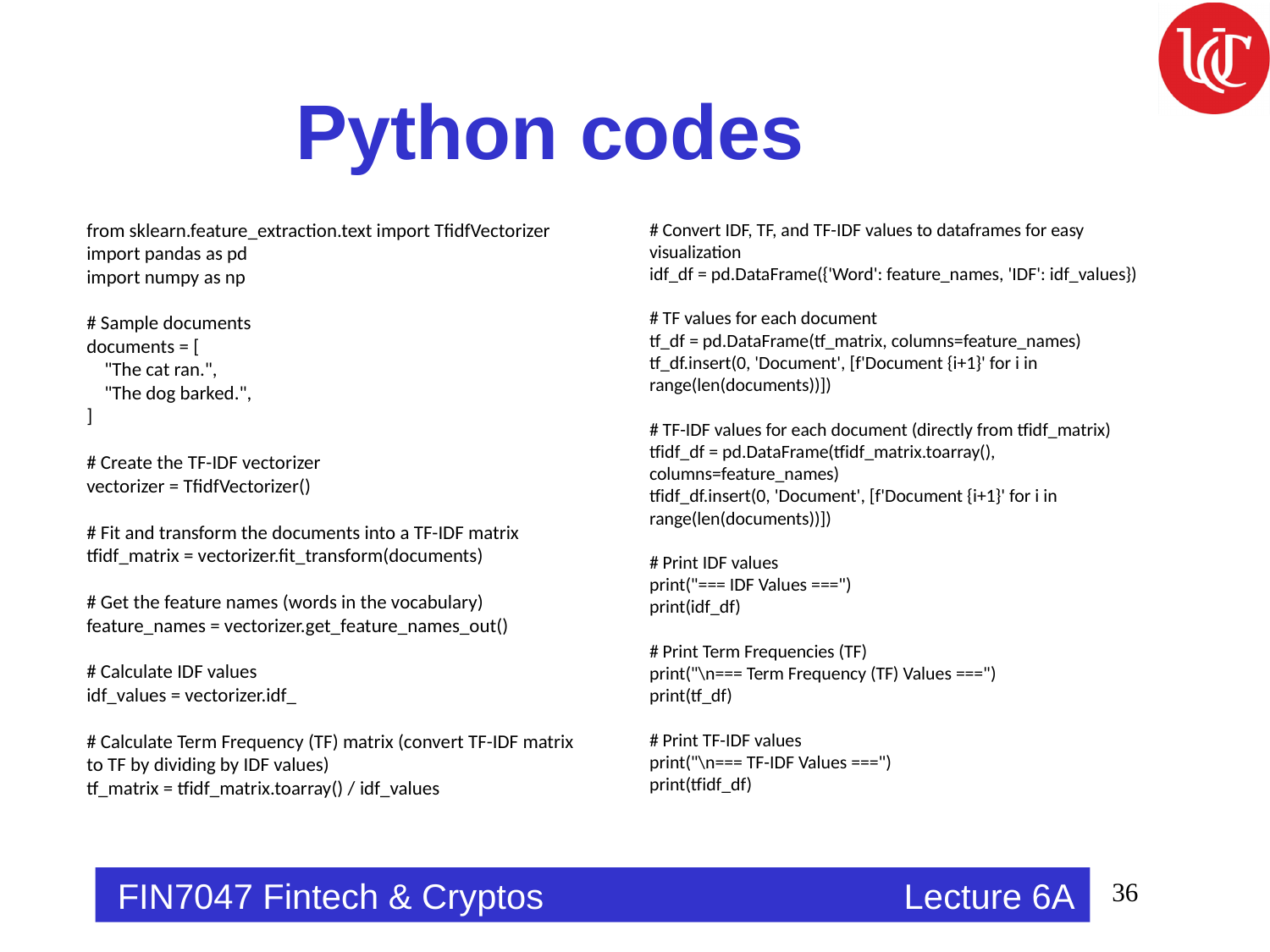

# Python codes
from sklearn.feature_extraction.text import TfidfVectorizer
import pandas as pd
import numpy as np

# Sample documents
documents = [
    "The cat ran.",
    "The dog barked.",
]

# Create the TF-IDF vectorizer
vectorizer = TfidfVectorizer()

# Fit and transform the documents into a TF-IDF matrix
tfidf_matrix = vectorizer.fit_transform(documents)

# Get the feature names (words in the vocabulary)
feature_names = vectorizer.get_feature_names_out()

# Calculate IDF values
idf_values = vectorizer.idf_

# Calculate Term Frequency (TF) matrix (convert TF-IDF matrix to TF by dividing by IDF values)
tf_matrix = tfidf_matrix.toarray() / idf_values

# Convert IDF, TF, and TF-IDF values to dataframes for easy visualization
idf_df = pd.DataFrame({'Word': feature_names, 'IDF': idf_values})

# TF values for each document
tf_df = pd.DataFrame(tf_matrix, columns=feature_names)
tf_df.insert(0, 'Document', [f'Document {i+1}' for i in range(len(documents))])

# TF-IDF values for each document (directly from tfidf_matrix)
tfidf_df = pd.DataFrame(tfidf_matrix.toarray(), columns=feature_names)
tfidf_df.insert(0, 'Document', [f'Document {i+1}' for i in range(len(documents))])

# Print IDF values
print("=== IDF Values ===")
print(idf_df)

# Print Term Frequencies (TF)
print("\n=== Term Frequency (TF) Values ===")
print(tf_df)

# Print TF-IDF values
print("\n=== TF-IDF Values ===")
print(tfidf_df)